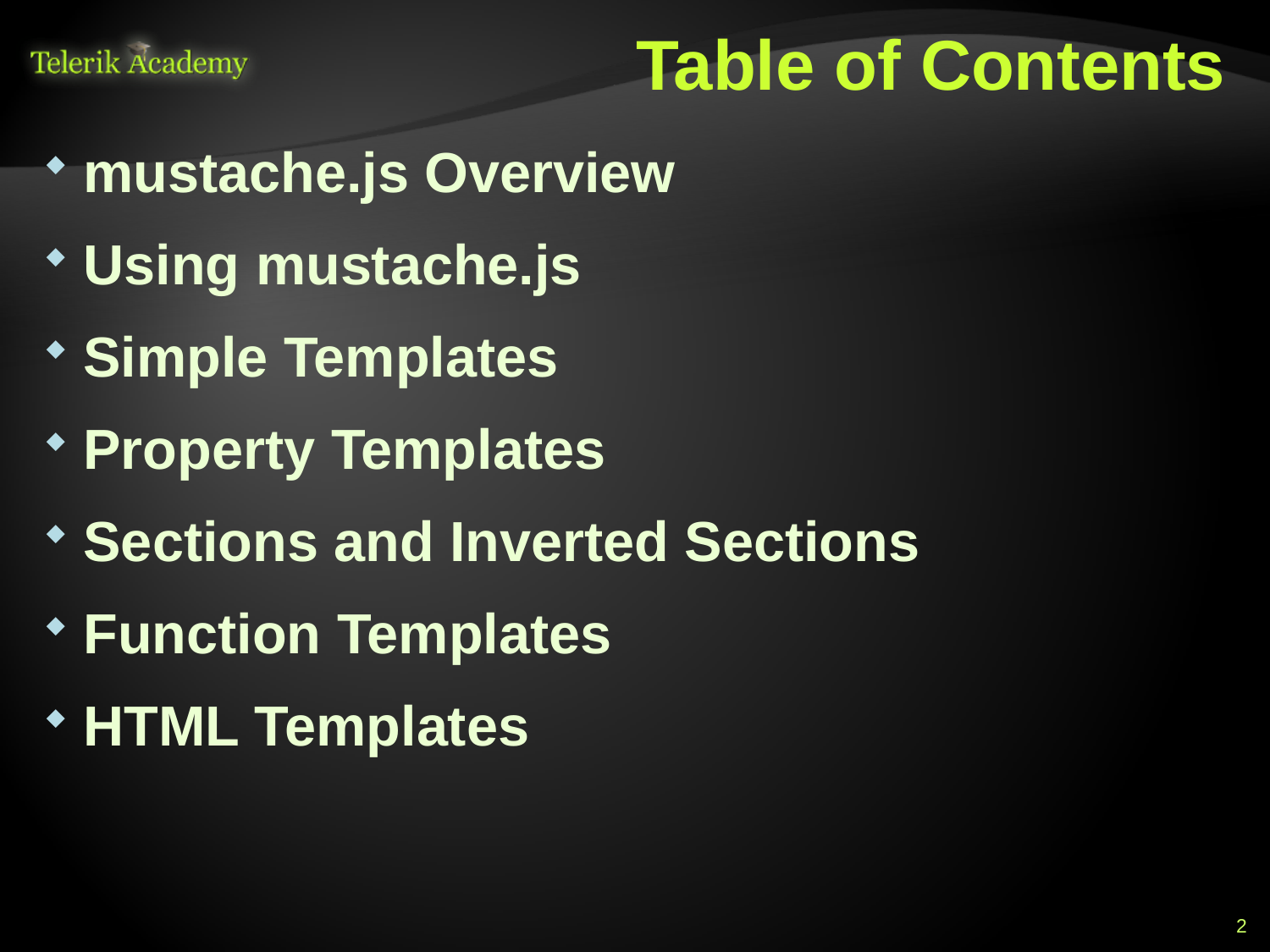

# Table of Contents
mustache.js Overview
Using mustache.js
Simple Templates
Property Templates
Sections and Inverted Sections
Function Templates
HTML Templates
2